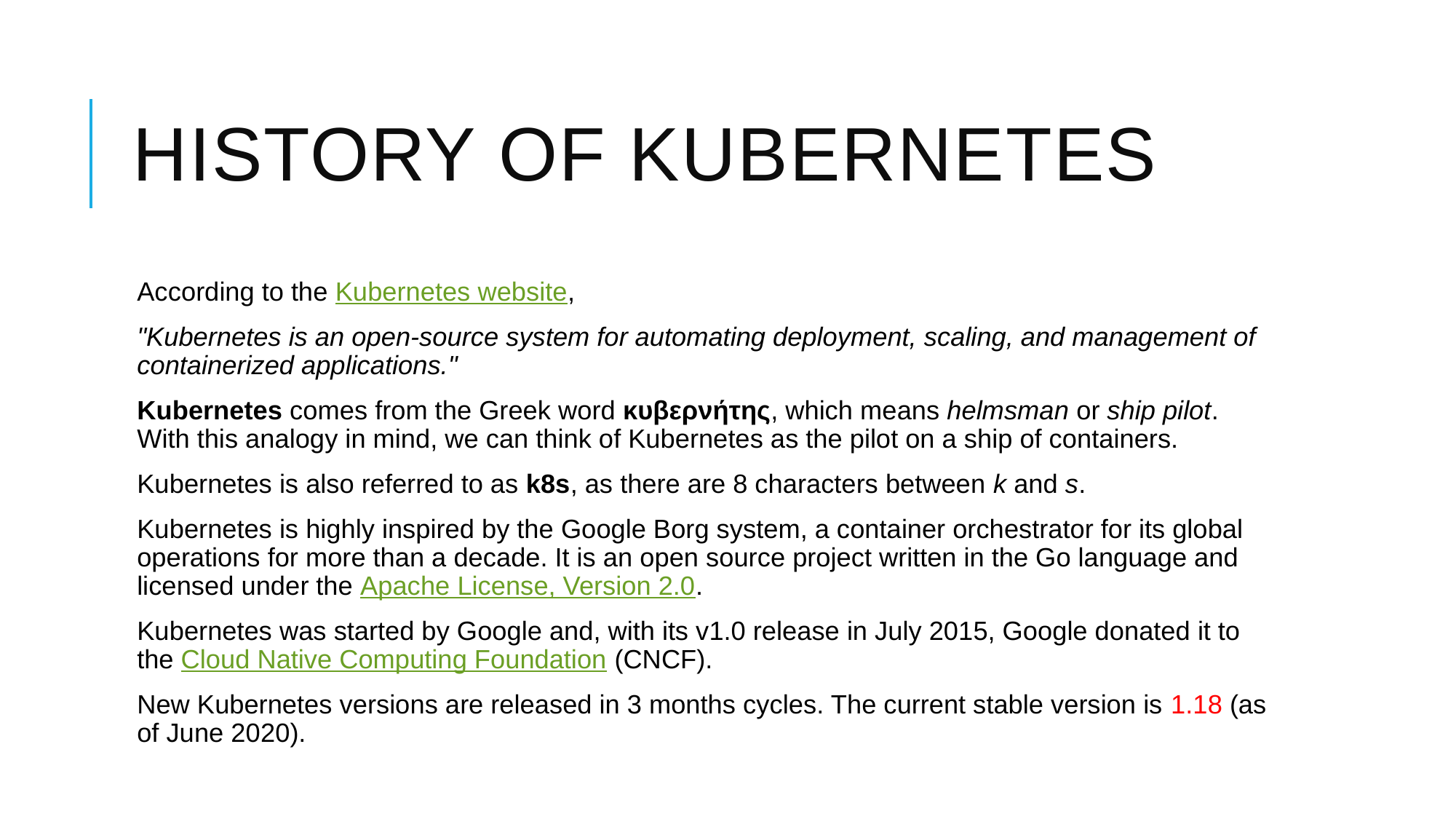

# History of Kubernetes
According to the Kubernetes website,
"Kubernetes is an open-source system for automating deployment, scaling, and management of containerized applications."
Kubernetes comes from the Greek word κυβερνήτης, which means helmsman or ship pilot. With this analogy in mind, we can think of Kubernetes as the pilot on a ship of containers.
Kubernetes is also referred to as k8s, as there are 8 characters between k and s.
Kubernetes is highly inspired by the Google Borg system, a container orchestrator for its global operations for more than a decade. It is an open source project written in the Go language and licensed under the Apache License, Version 2.0.
Kubernetes was started by Google and, with its v1.0 release in July 2015, Google donated it to the Cloud Native Computing Foundation (CNCF).
New Kubernetes versions are released in 3 months cycles. The current stable version is 1.18 (as of June 2020).